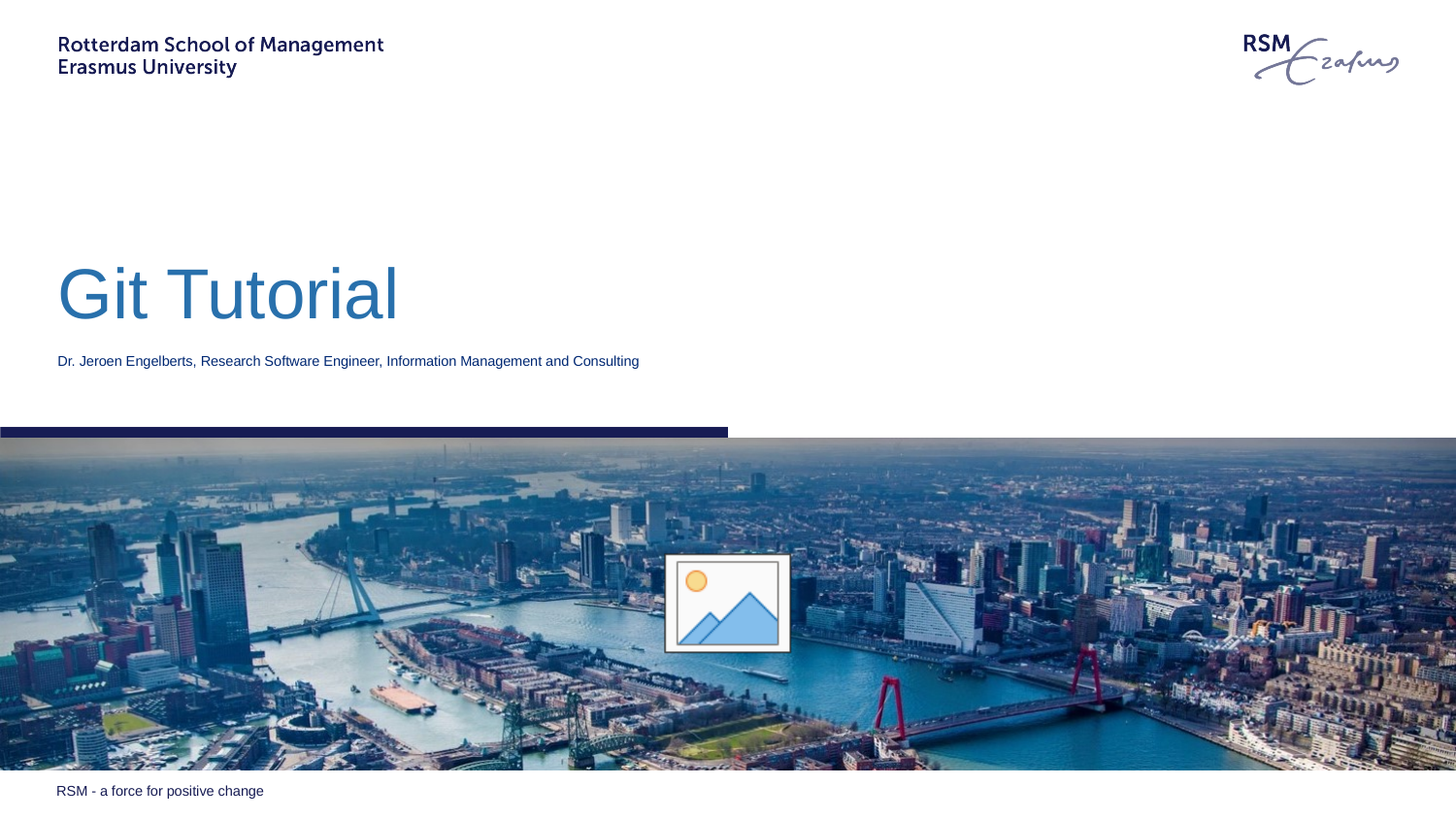

# Git Tutorial
Dr. Jeroen Engelberts, Research Software Engineer, Information Management and Consulting